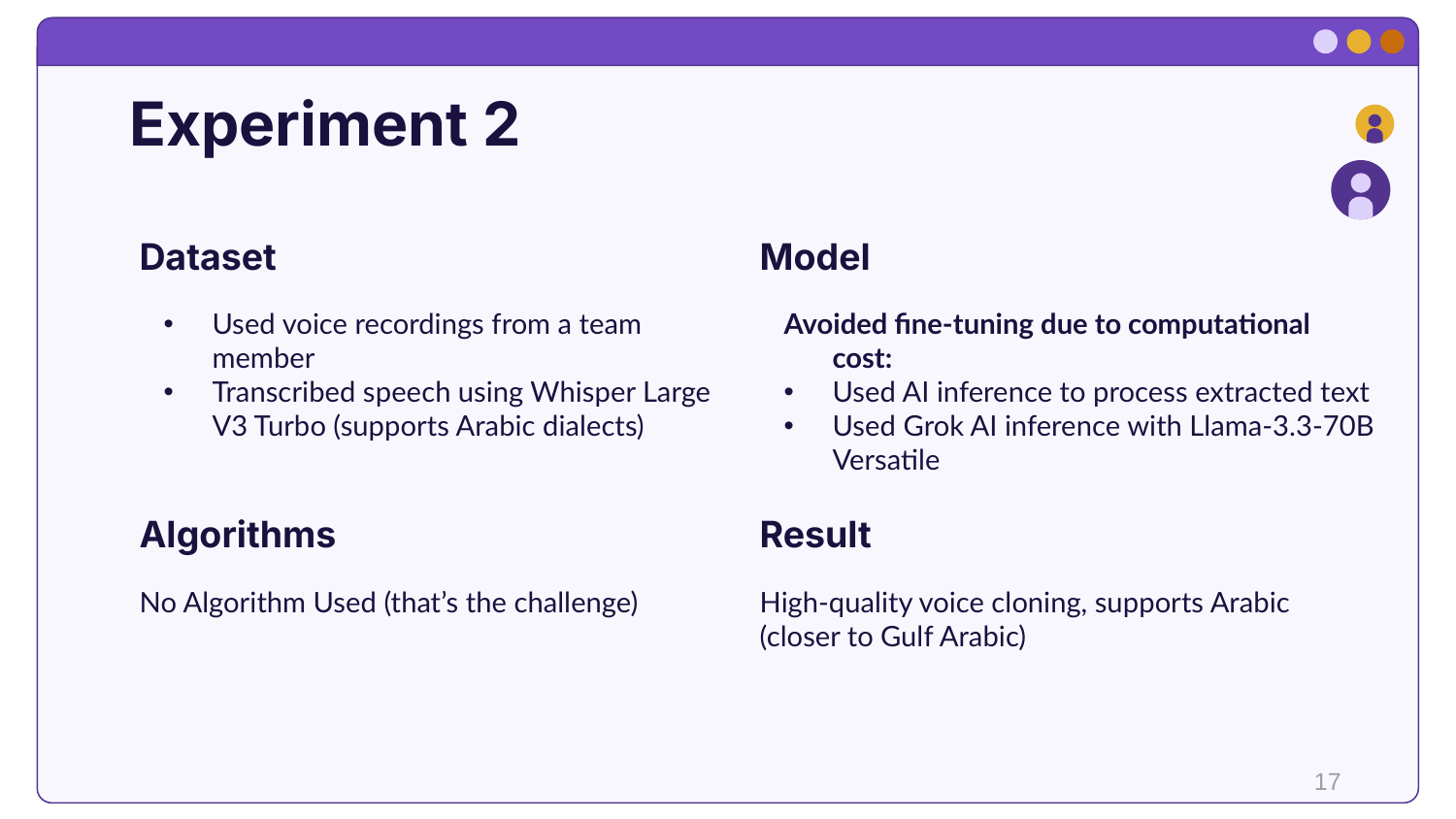

# Experiment 2
Dataset
Model
Used voice recordings from a team member
Transcribed speech using Whisper Large V3 Turbo (supports Arabic dialects)

Avoided fine-tuning due to computational cost:
Used AI inference to process extracted text
Used Grok AI inference with Llama-3.3-70B Versatile

Algorithms
Result
No Algorithm Used (that’s the challenge)
High-quality voice cloning, supports Arabic (closer to Gulf Arabic)

17